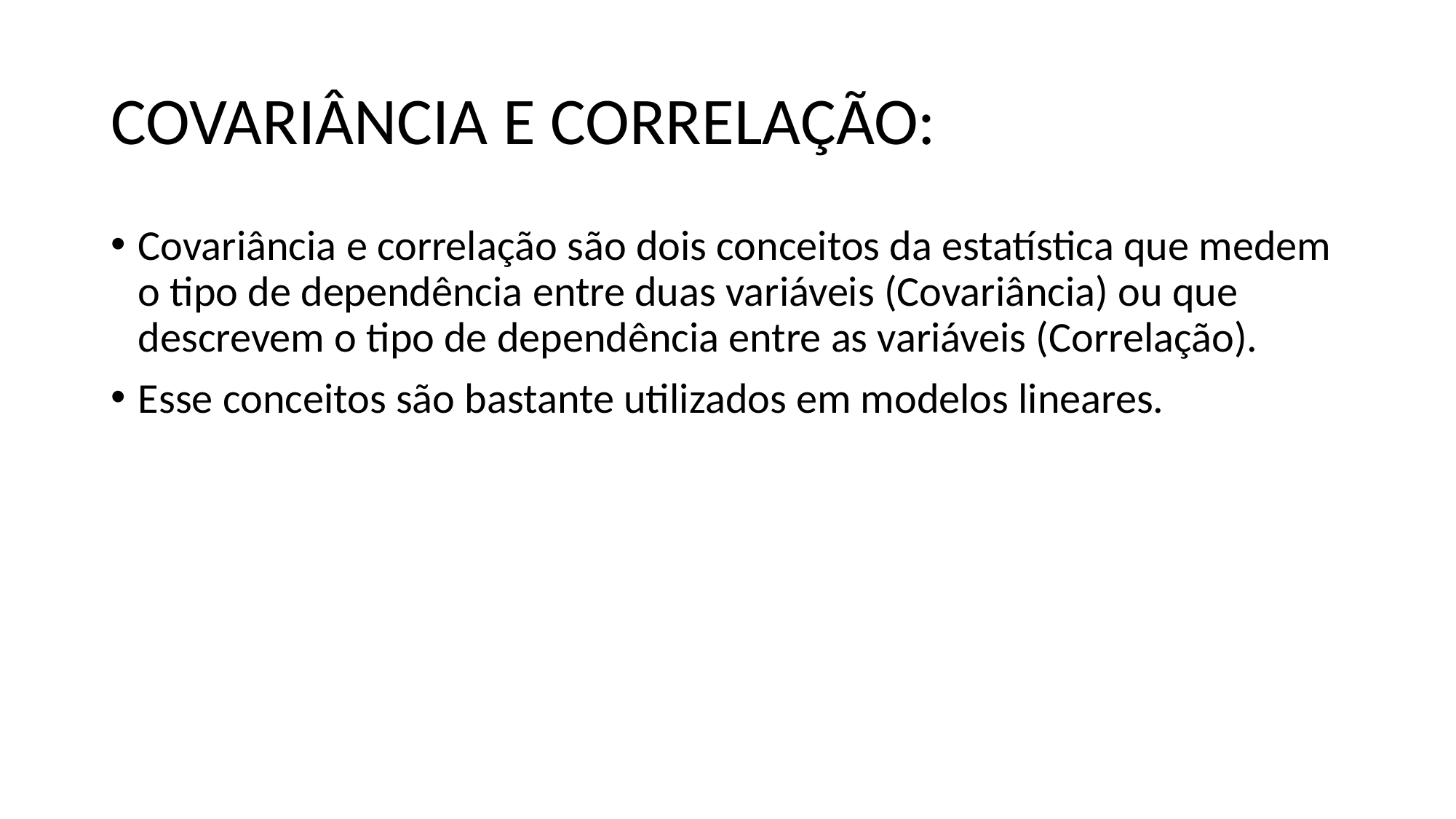

# COVARIÂNCIA E CORRELAÇÃO:
Covariância e correlação são dois conceitos da estatística que medem o tipo de dependência entre duas variáveis (Covariância) ou que descrevem o tipo de dependência entre as variáveis (Correlação).
Esse conceitos são bastante utilizados em modelos lineares.